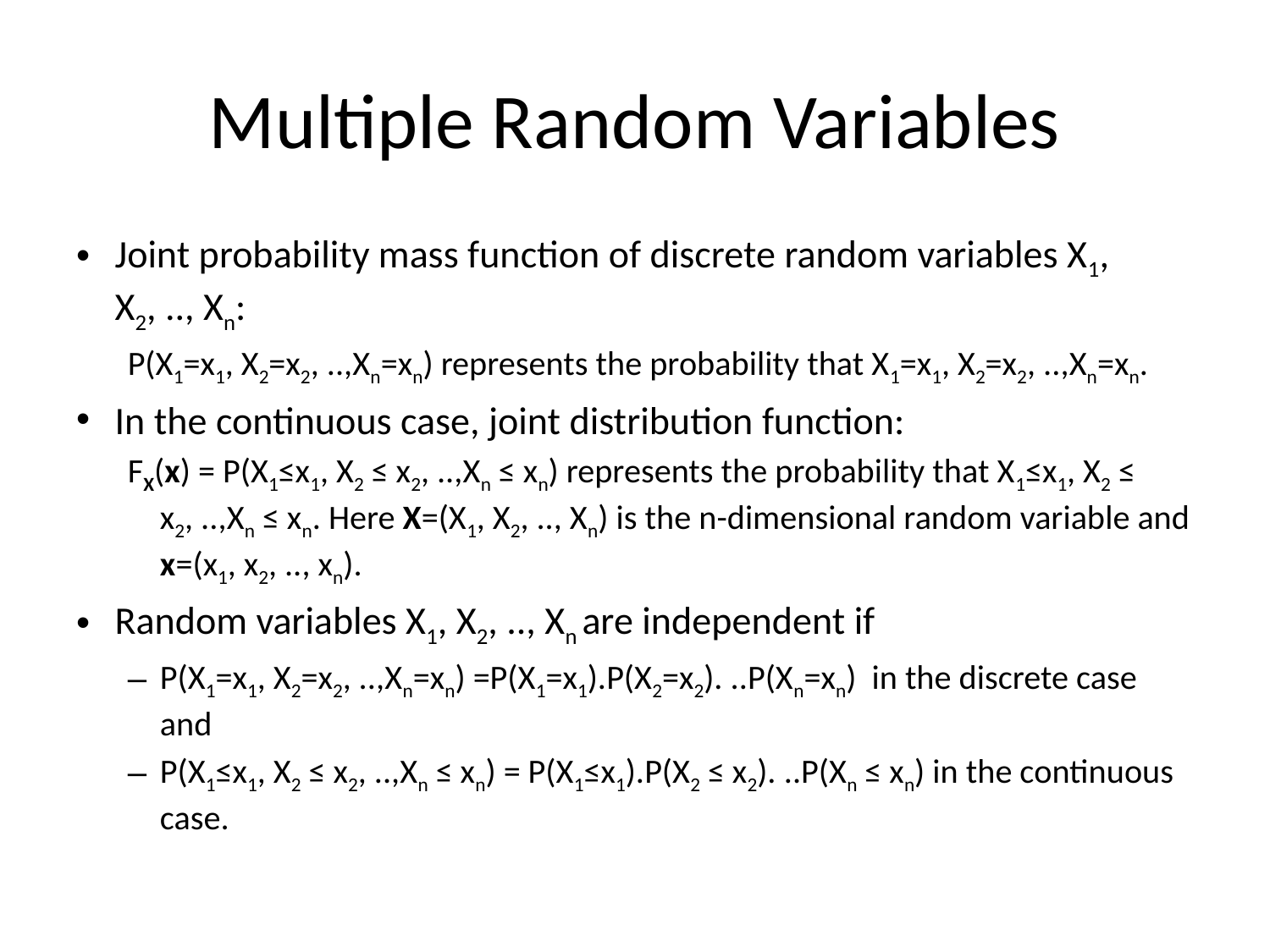

# Multiple Random Variables
Joint probability mass function of discrete random variables X1, X2, .., Xn:
P(X1=x1, X2=x2, ..,Xn=xn) represents the probability that X1=x1, X2=x2, ..,Xn=xn.
In the continuous case, joint distribution function:
FX(x) = P(X1≤x1, X2 ≤ x2, ..,Xn ≤ xn) represents the probability that X1≤x1, X2 ≤ x2, ..,Xn ≤ xn. Here X=(X1, X2, .., Xn) is the n-dimensional random variable and x=(x1, x2, .., xn).
Random variables X1, X2, .., Xn are independent if
P(X1=x1, X2=x2, ..,Xn=xn) =P(X1=x1).P(X2=x2). ..P(Xn=xn)  in the discrete case and
P(X1≤x1, X2 ≤ x2, ..,Xn ≤ xn) = P(X1≤x1).P(X2 ≤ x2). ..P(Xn ≤ xn) in the continuous case.